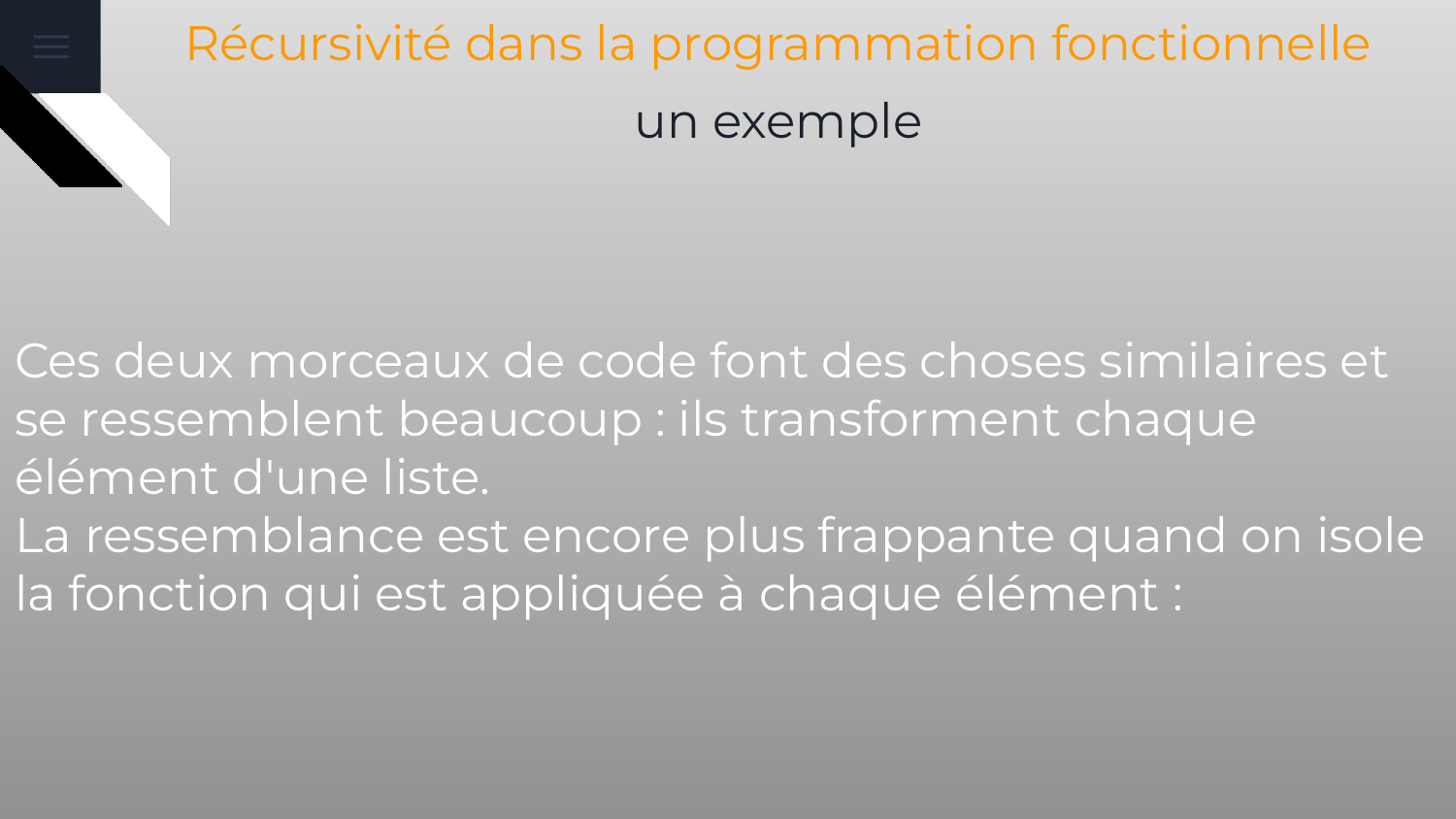

# Récursivité dans la programmation fonctionnelle

un exemple
Ces deux morceaux de code font des choses similaires et se ressemblent beaucoup : ils transforment chaque élément d'une liste.
La ressemblance est encore plus frappante quand on isole la fonction qui est appliquée à chaque élément :